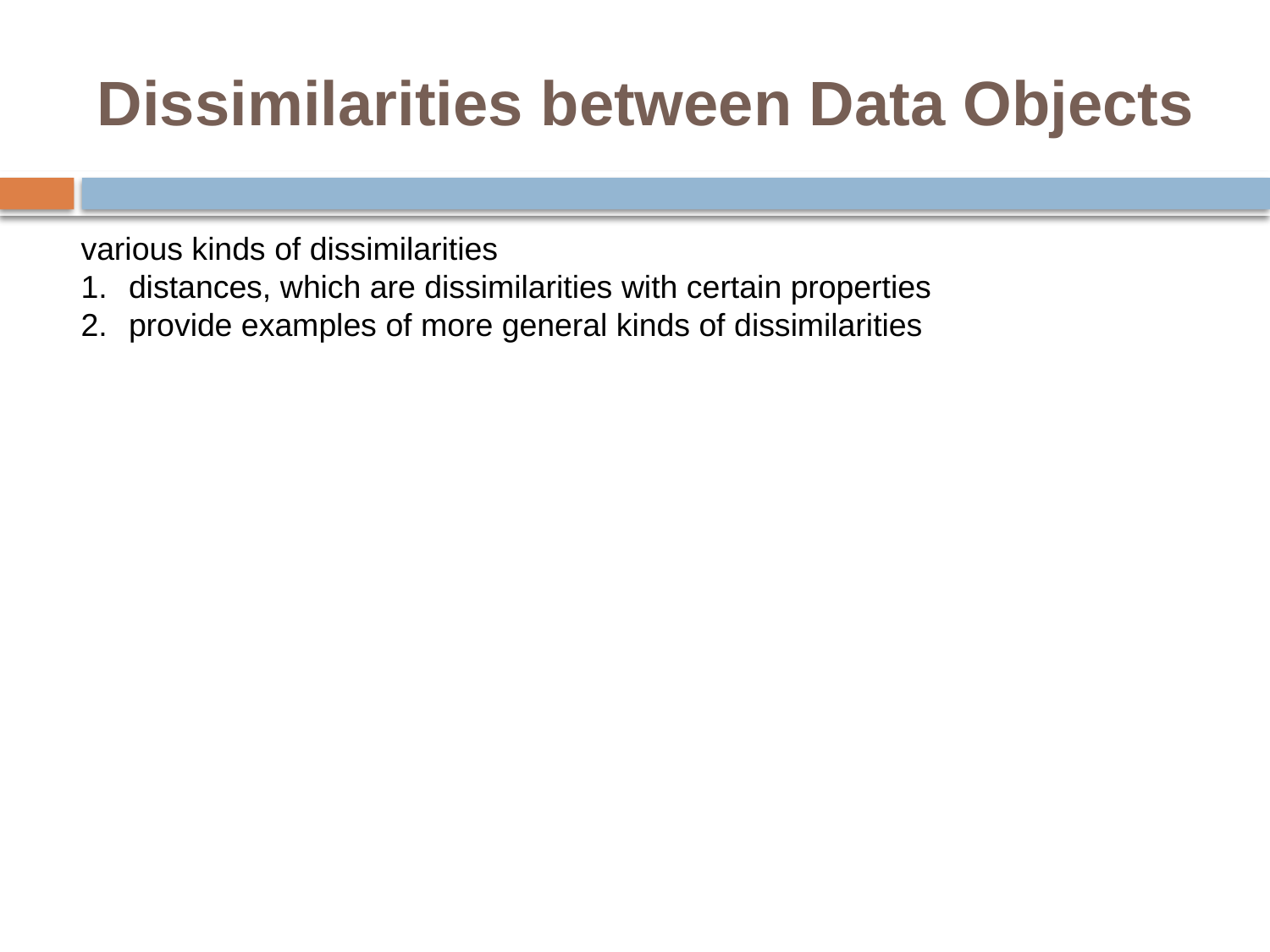

# Dissimilarities between Data Objects
various kinds of dissimilarities
distances, which are dissimilarities with certain properties
provide examples of more general kinds of dissimilarities